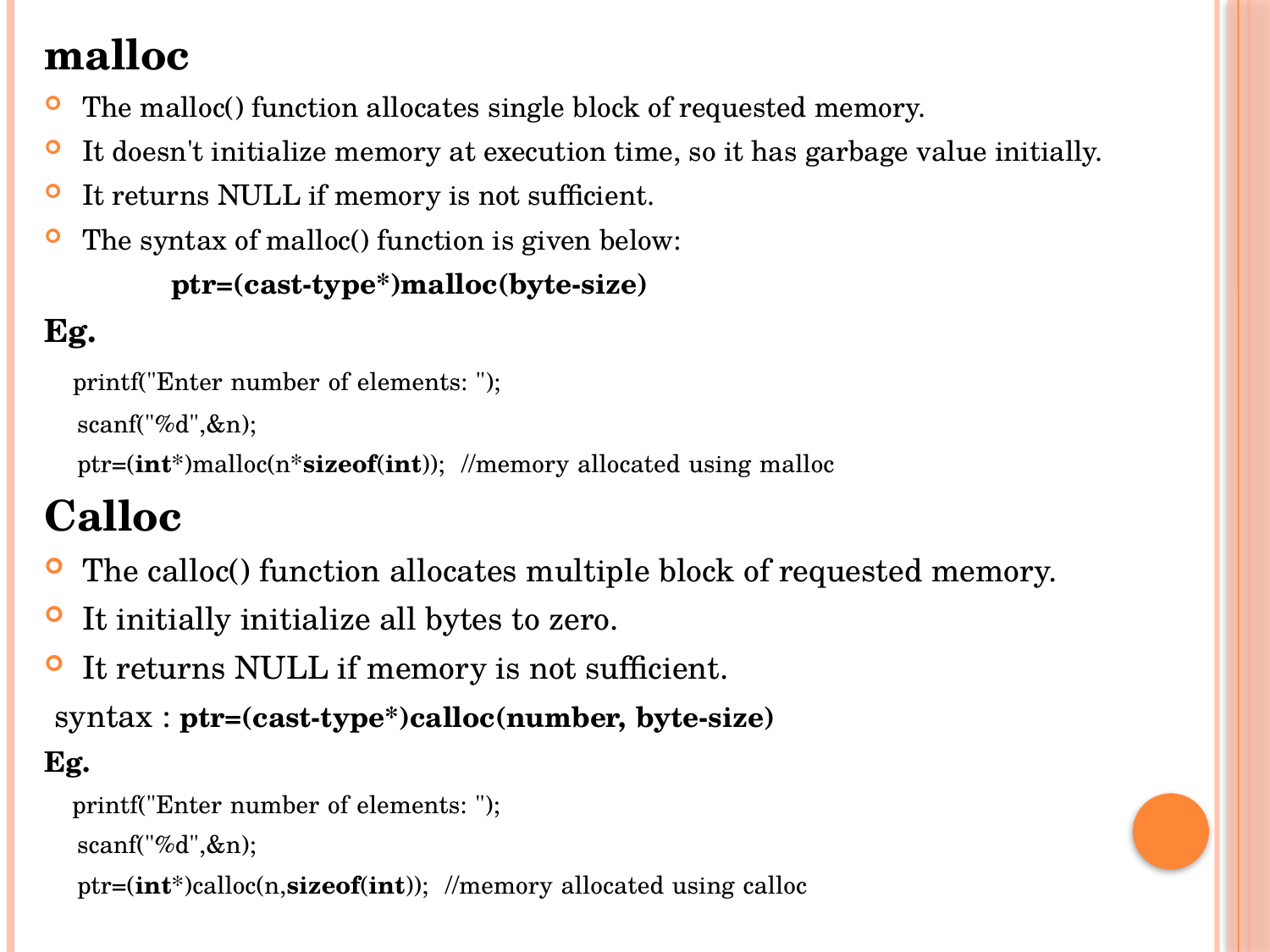

malloc
The malloc() function allocates single block of requested memory.
It doesn't initialize memory at execution time, so it has garbage value initially.
It returns NULL if memory is not sufficient.
The syntax of malloc() function is given below:
	ptr=(cast-type*)malloc(byte-size)
Eg.
   printf("Enter number of elements: ");
    scanf("%d",&n);
    ptr=(int*)malloc(n*sizeof(int));  //memory allocated using malloc
Calloc
The calloc() function allocates multiple block of requested memory.
It initially initialize all bytes to zero.
It returns NULL if memory is not sufficient.
 syntax : ptr=(cast-type*)calloc(number, byte-size)
Eg.
    printf("Enter number of elements: ");
    scanf("%d",&n);
    ptr=(int*)calloc(n,sizeof(int));  //memory allocated using calloc